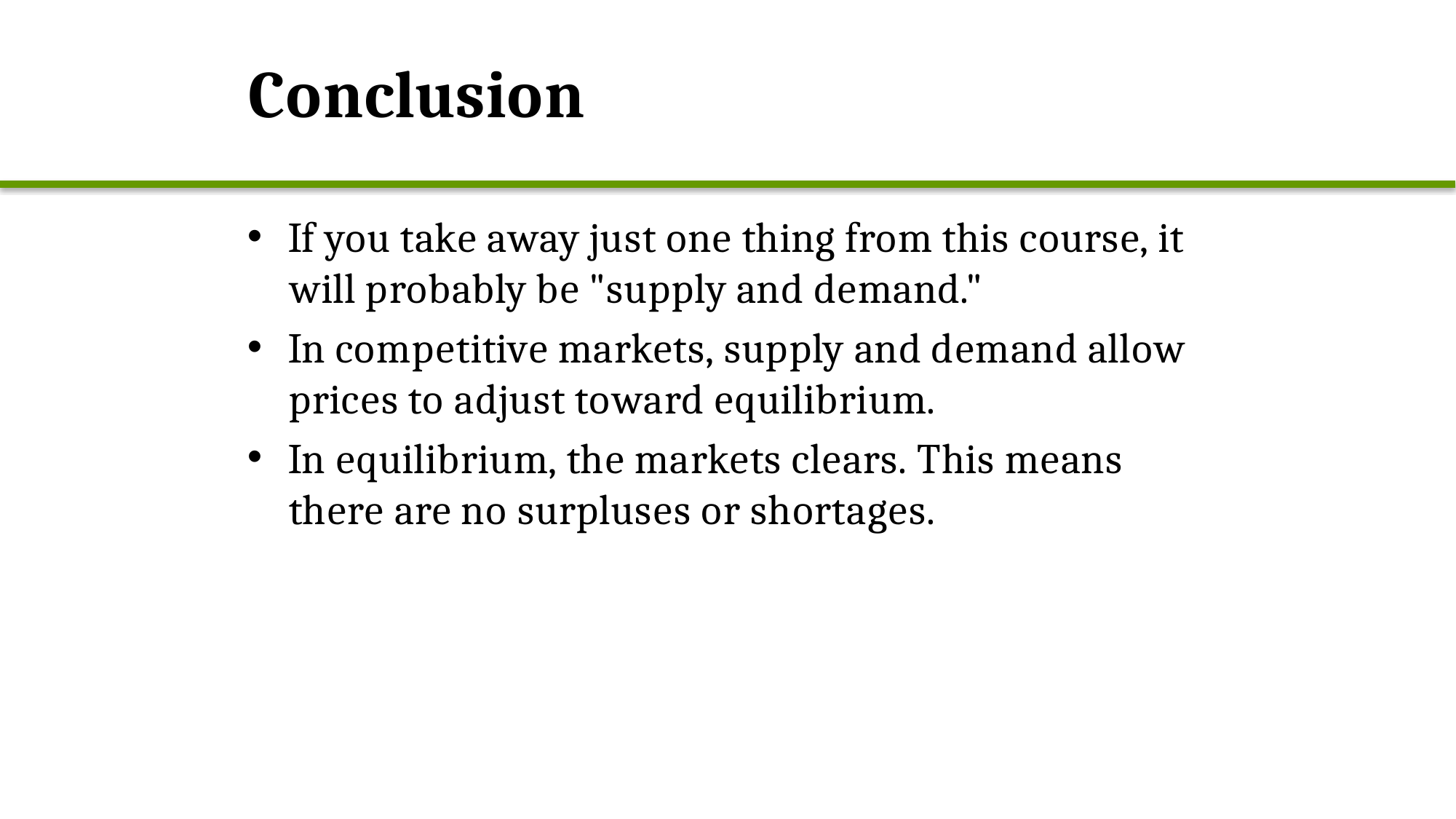

# Conclusion
If you take away just one thing from this course, it will probably be "supply and demand."
In competitive markets, supply and demand allow prices to adjust toward equilibrium.
In equilibrium, the markets clears. This means there are no surpluses or shortages.